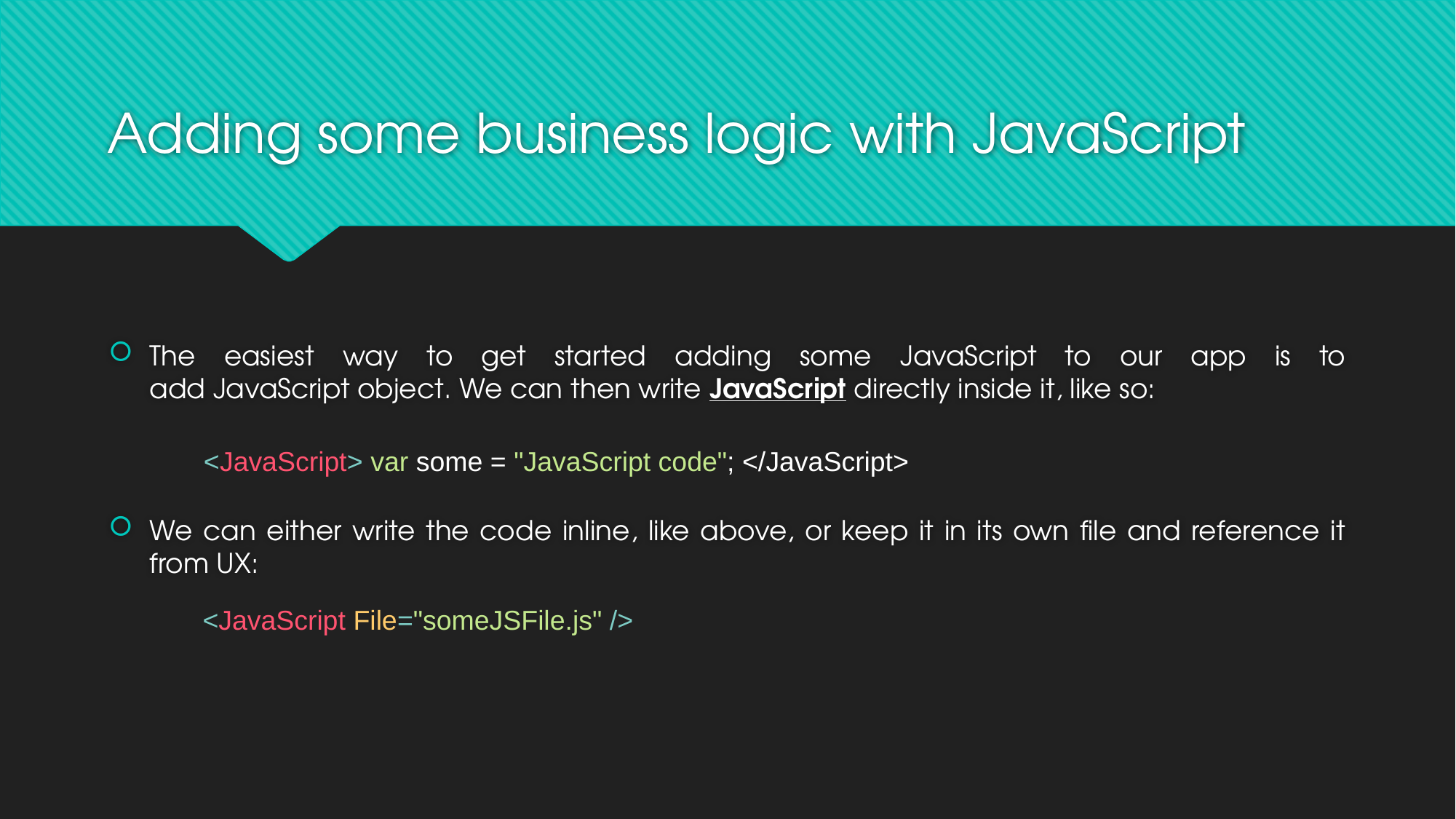

# Adding some business logic with JavaScript
The easiest way to get started adding some JavaScript to our app is to add JavaScript object. We can then write JavaScript directly inside it, like so:

We can either write the code inline, like above, or keep it in its own file and reference it from UX:

<JavaScript> var some = "JavaScript code"; </JavaScript>
<JavaScript File="someJSFile.js" />